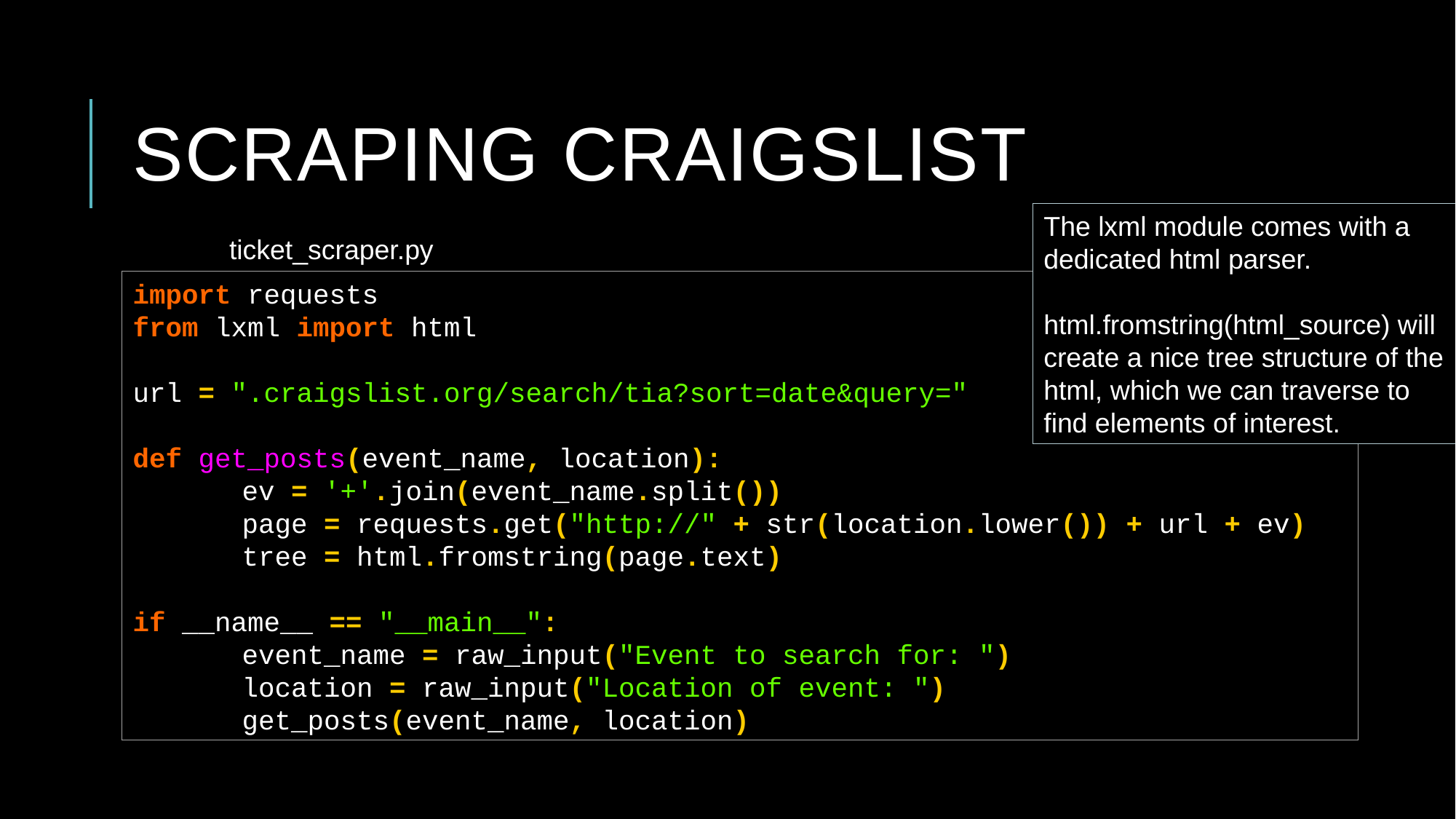

# Scraping craigslist
The lxml module comes with a
dedicated html parser.
html.fromstring(html_source) will
create a nice tree structure of the
html, which we can traverse to
find elements of interest.
ticket_scraper.py
import requests
from lxml import html
url = ".craigslist.org/search/tia?sort=date&query="
def get_posts(event_name, location):
	ev = '+'.join(event_name.split())
	page = requests.get("http://" + str(location.lower()) + url + ev)
 	tree = html.fromstring(page.text)
if __name__ == "__main__":
	event_name = raw_input("Event to search for: ")
	location = raw_input("Location of event: ")
	get_posts(event_name, location)